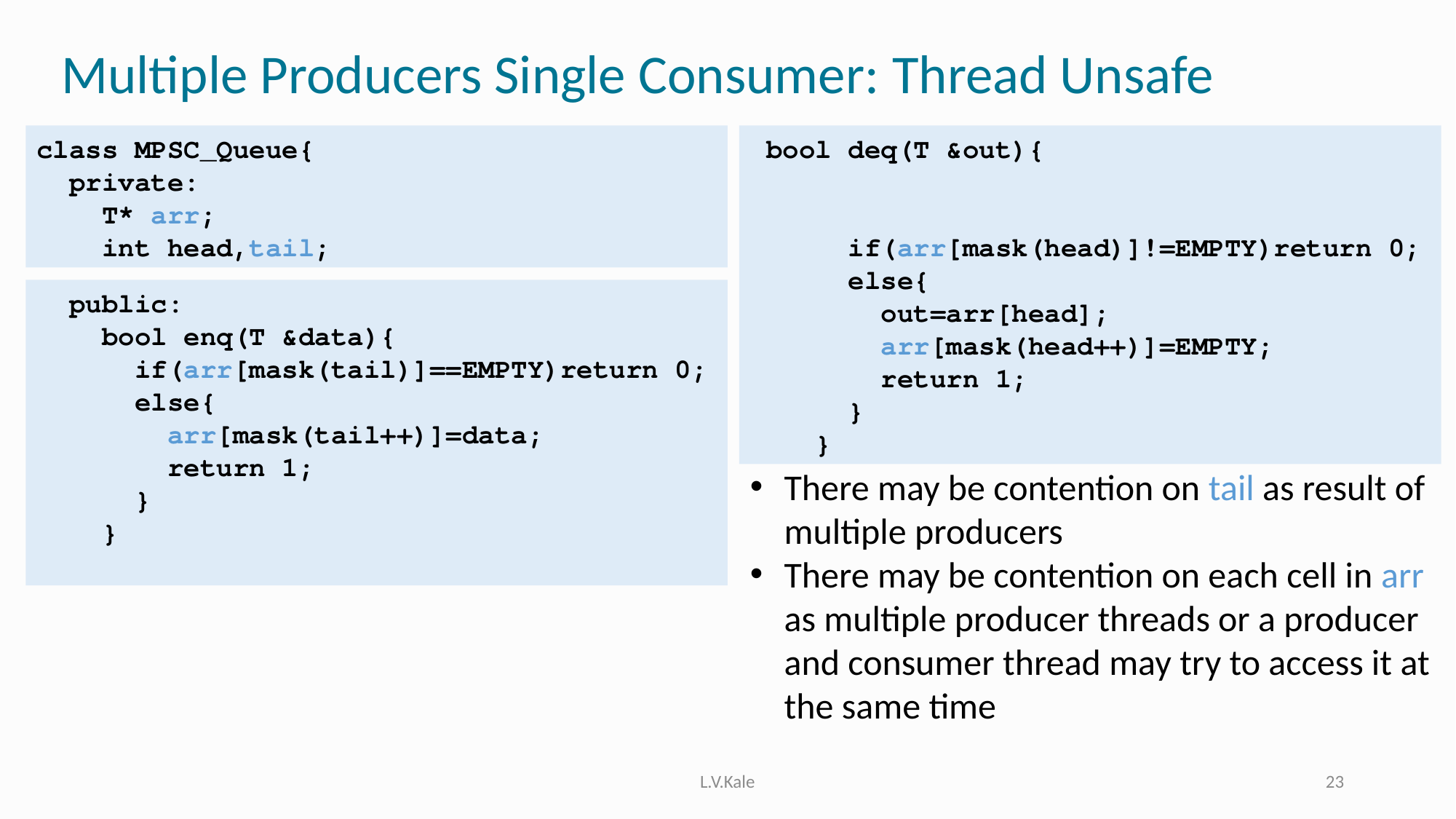

# Multiple Producers Single Consumer: Thread Unsafe
class MPSC_Queue{
  private:
    T* arr;
    int head,tail;
 bool deq(T &out){

      if(arr[mask(head)]!=EMPTY)return 0;
      else{
        out=arr[head];
        arr[mask(head++)]=EMPTY;
        return 1;
      }
    }
  public:
    bool enq(T &data){
      if(arr[mask(tail)]==EMPTY)return 0;
      else{
        arr[mask(tail++)]=data;
        return 1;
      }
    }

There may be contention on tail as result of multiple producers
There may be contention on each cell in arr as multiple producer threads or a producer and consumer thread may try to access it at the same time
L.V.Kale
23